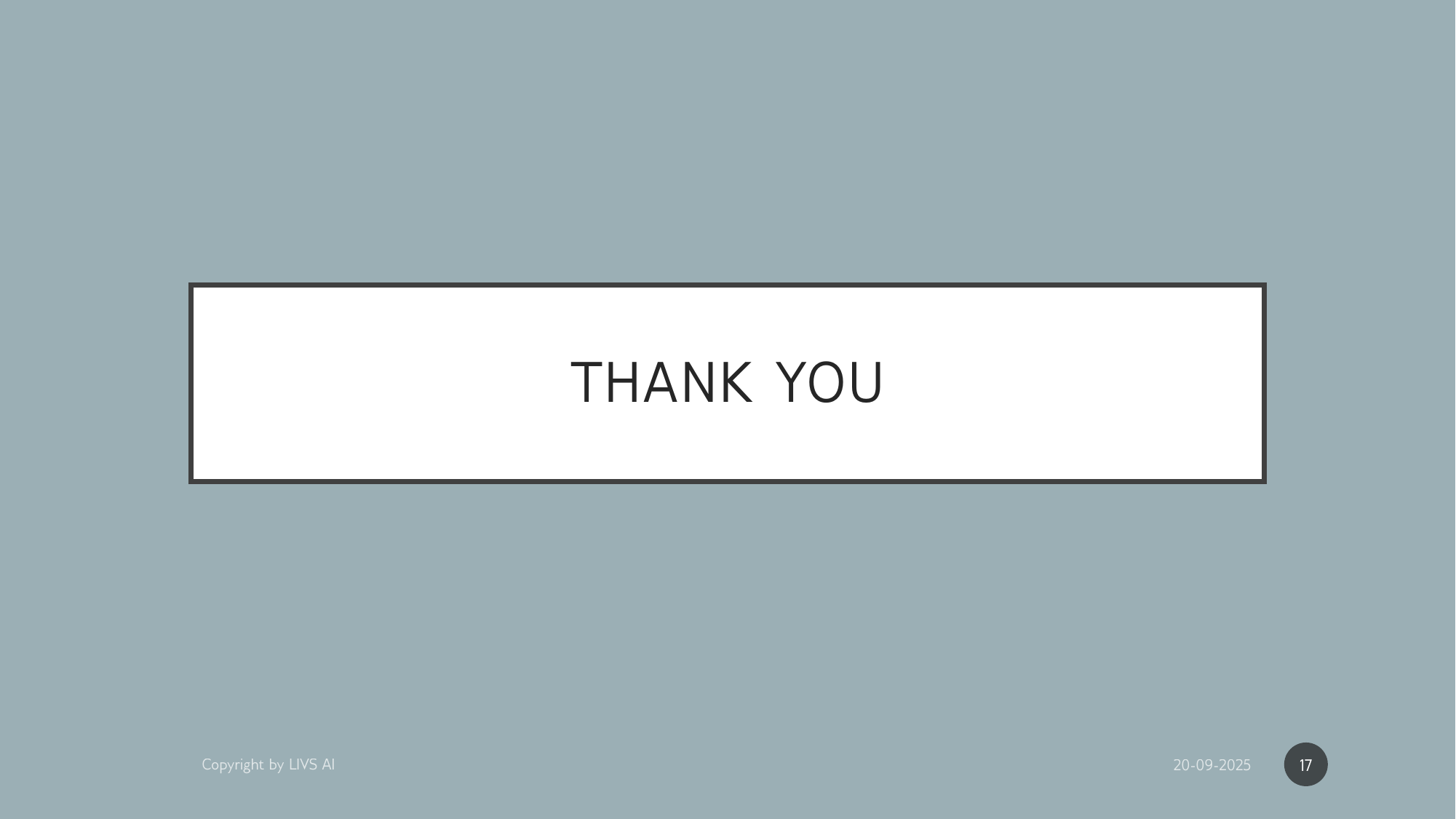

# Thank You

17
Copyright by LIVS AI
20-09-2025